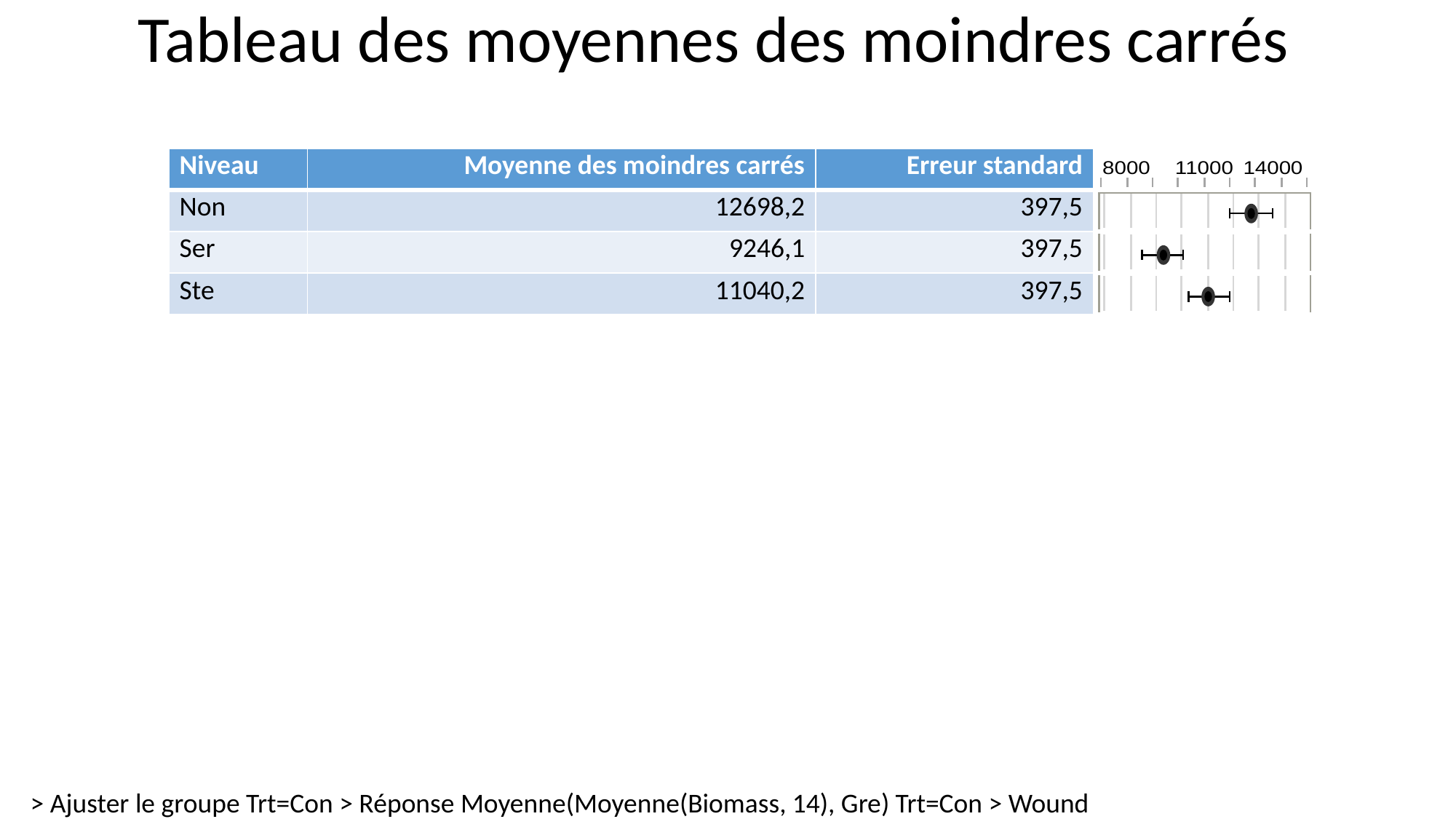

# Tableau des moyennes des moindres carrés
| Niveau | Moyenne des moindres carrés | Erreur standard |  |
| --- | --- | --- | --- |
| Non | 12698,2 | 397,5 |  |
| Ser | 9246,1 | 397,5 |  |
| Ste | 11040,2 | 397,5 |  |
> Ajuster le groupe Trt=Con > Réponse Moyenne(Moyenne(Biomass, 14), Gre) Trt=Con > Wound